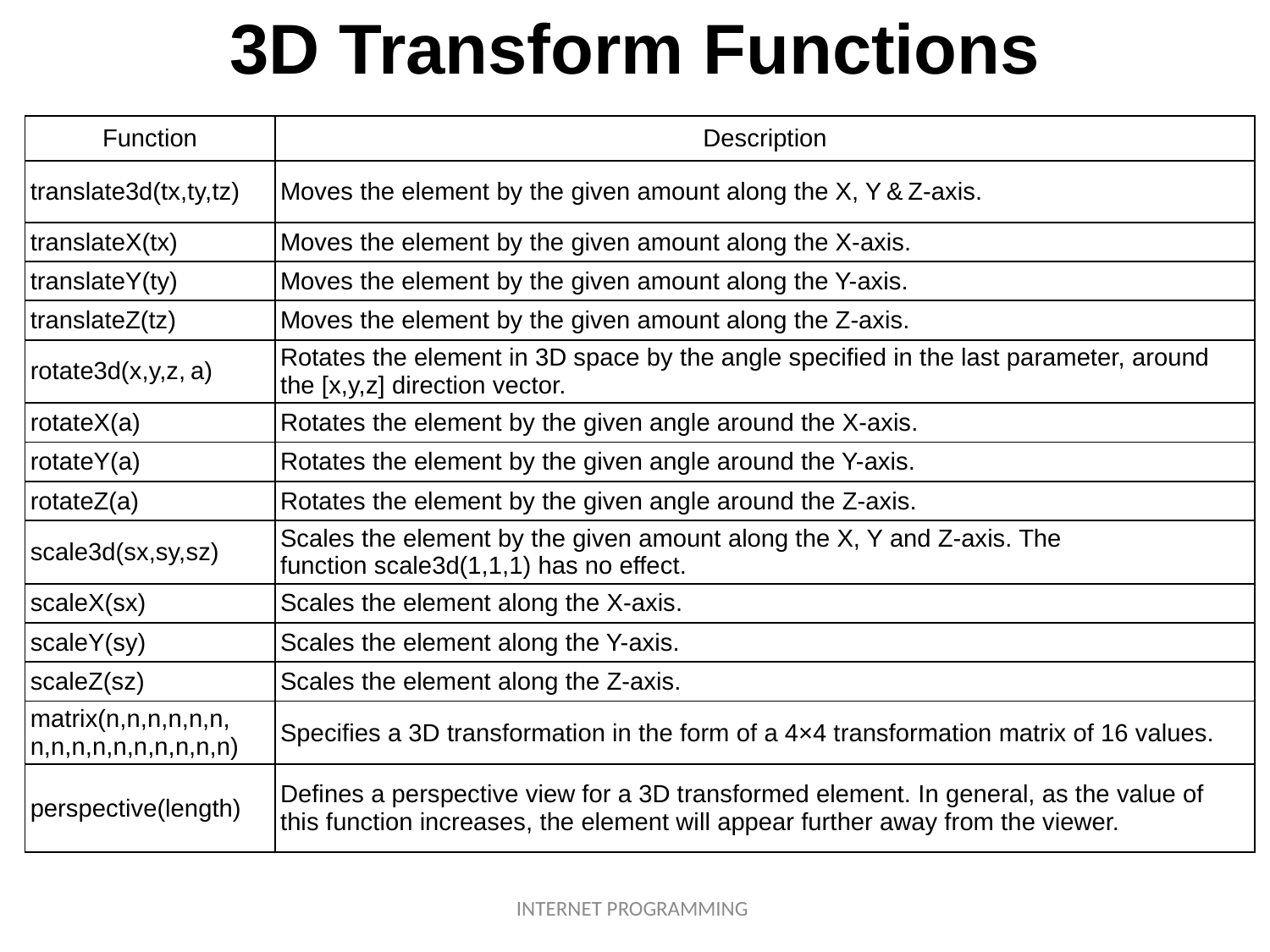

# 3D Transform Functions
| Function | Description |
| --- | --- |
| translate3d(tx,ty,tz) | Moves the element by the given amount along the X, Y & Z-axis. |
| translateX(tx) | Moves the element by the given amount along the X-axis. |
| translateY(ty) | Moves the element by the given amount along the Y-axis. |
| translateZ(tz) | Moves the element by the given amount along the Z-axis. |
| rotate3d(x,y,z, a) | Rotates the element in 3D space by the angle specified in the last parameter, around the [x,y,z] direction vector. |
| rotateX(a) | Rotates the element by the given angle around the X-axis. |
| rotateY(a) | Rotates the element by the given angle around the Y-axis. |
| rotateZ(a) | Rotates the element by the given angle around the Z-axis. |
| scale3d(sx,sy,sz) | Scales the element by the given amount along the X, Y and Z-axis. The function scale3d(1,1,1) has no effect. |
| scaleX(sx) | Scales the element along the X-axis. |
| scaleY(sy) | Scales the element along the Y-axis. |
| scaleZ(sz) | Scales the element along the Z-axis. |
| matrix(n,n,n,n,n,n, n,n,n,n,n,n,n,n,n,n) | Specifies a 3D transformation in the form of a 4×4 transformation matrix of 16 values. |
| perspective(length) | Defines a perspective view for a 3D transformed element. In general, as the value of this function increases, the element will appear further away from the viewer. |
INTERNET PROGRAMMING